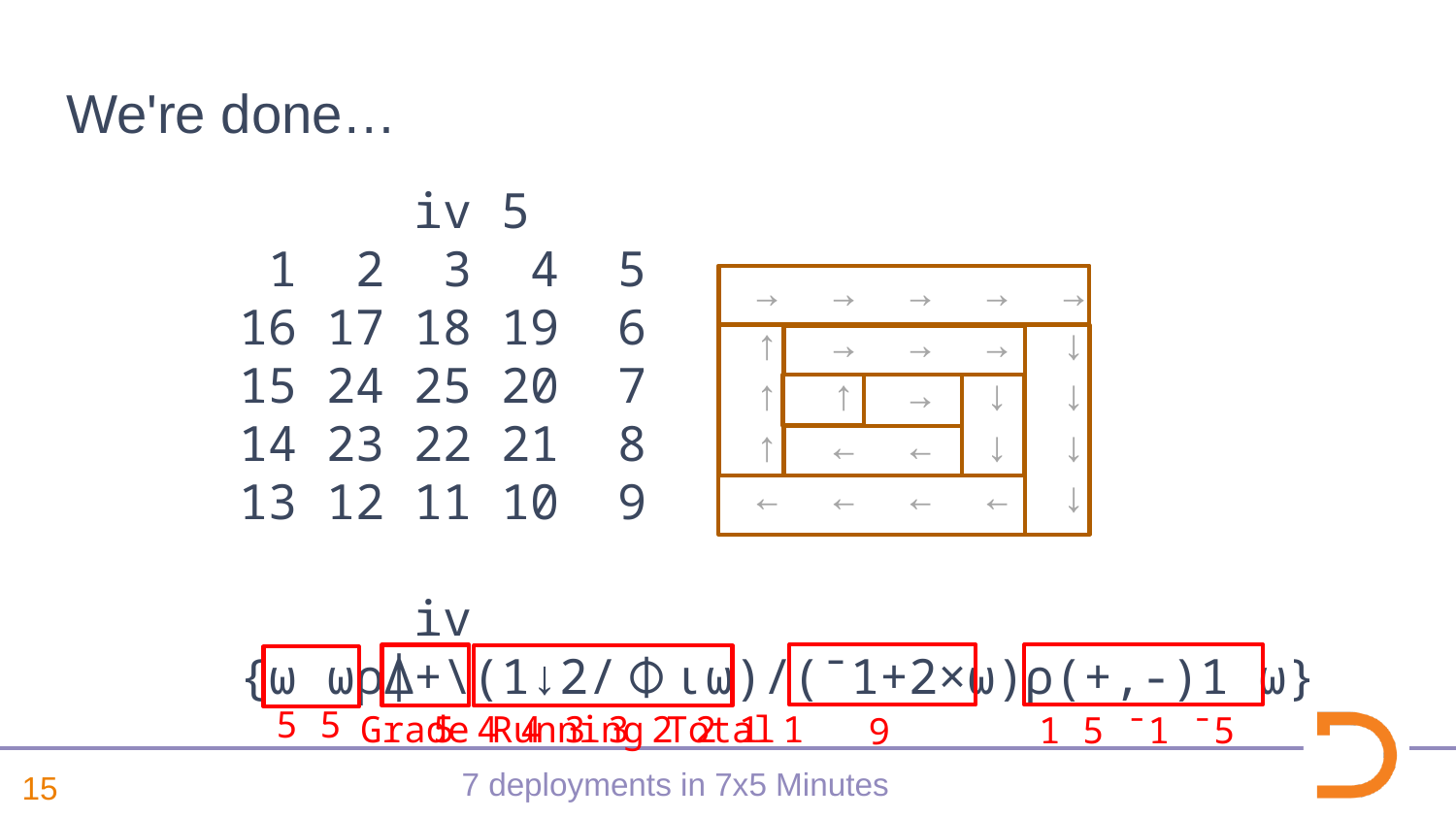

# We're done…
      iv 5
 1  2  3  4  5
16 17 18 19  6
15 24 25 20  7
14 23 22 21  8
13 12 11 10  9

      iv
{⍵ ⍵⍴⍋+\(1↓2/⌽⍳⍵)/(¯1+2×⍵)⍴(+,-)1 ⍵}
→  →  →  →  →
↑  →  →  →  ↓
↑  ↑  →  ↓  ↓
↑  ←  ←  ↓  ↓
←  ←  ←  ←  ↓

5 5
Grade Running Total
5 4 4 3 3 2 2 1 1
1 5 ¯1 ¯5
   9